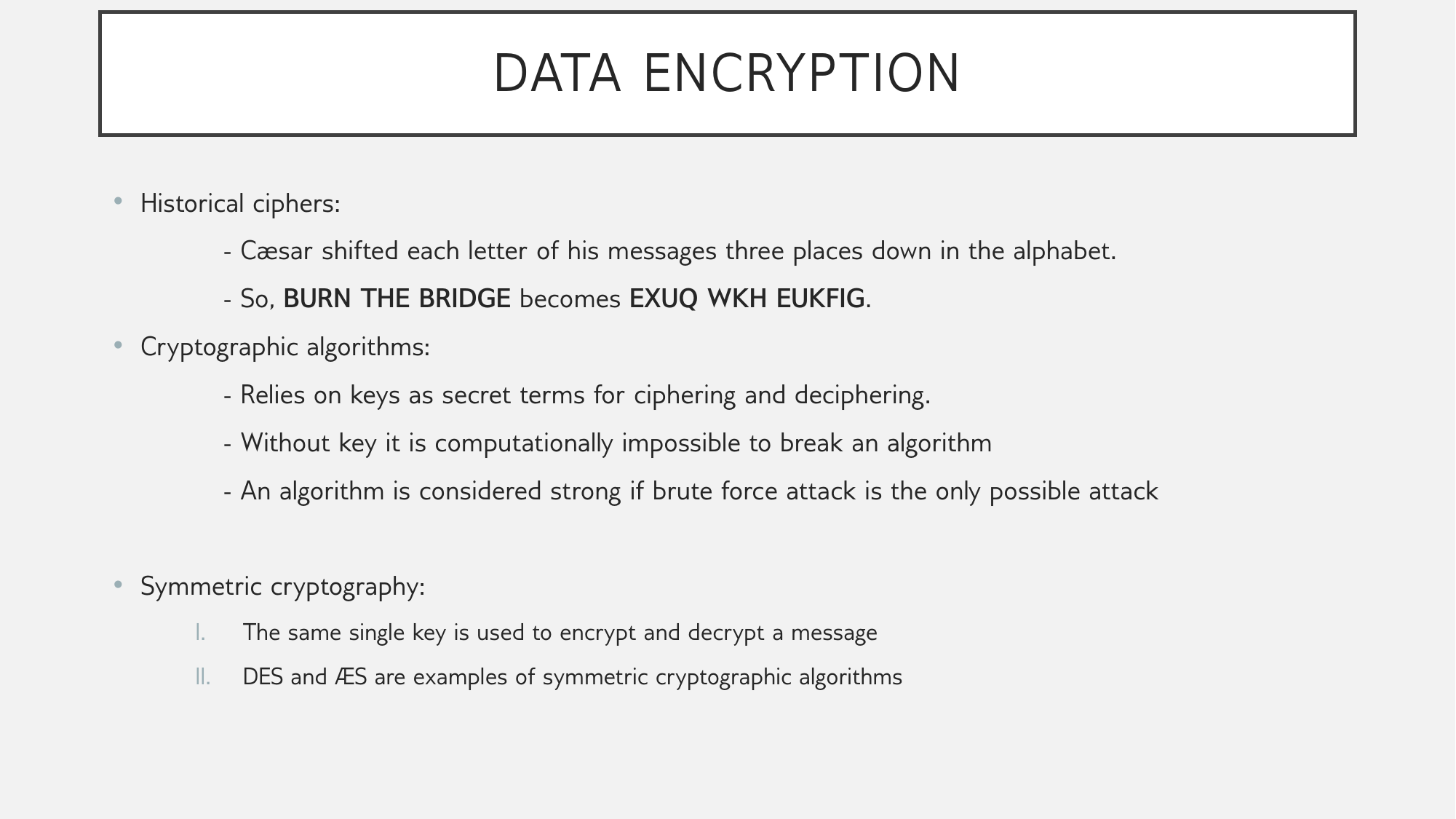

# Data Encryption

Historical ciphers:
	- Caesar shifted each letter of his messages three places down in the alphabet.
	- So, BURN THE BRIDGE becomes EXUQ WKH EUKFIG.
Cryptographic algorithms:
	- Relies on keys as secret terms for ciphering and deciphering.
	- Without key it is computationally impossible to break an algorithm
	- An algorithm is considered strong if brute force attack is the only possible attack

Symmetric cryptography:
The same single key is used to encrypt and decrypt a message
DES and AES are examples of symmetric cryptographic algorithms